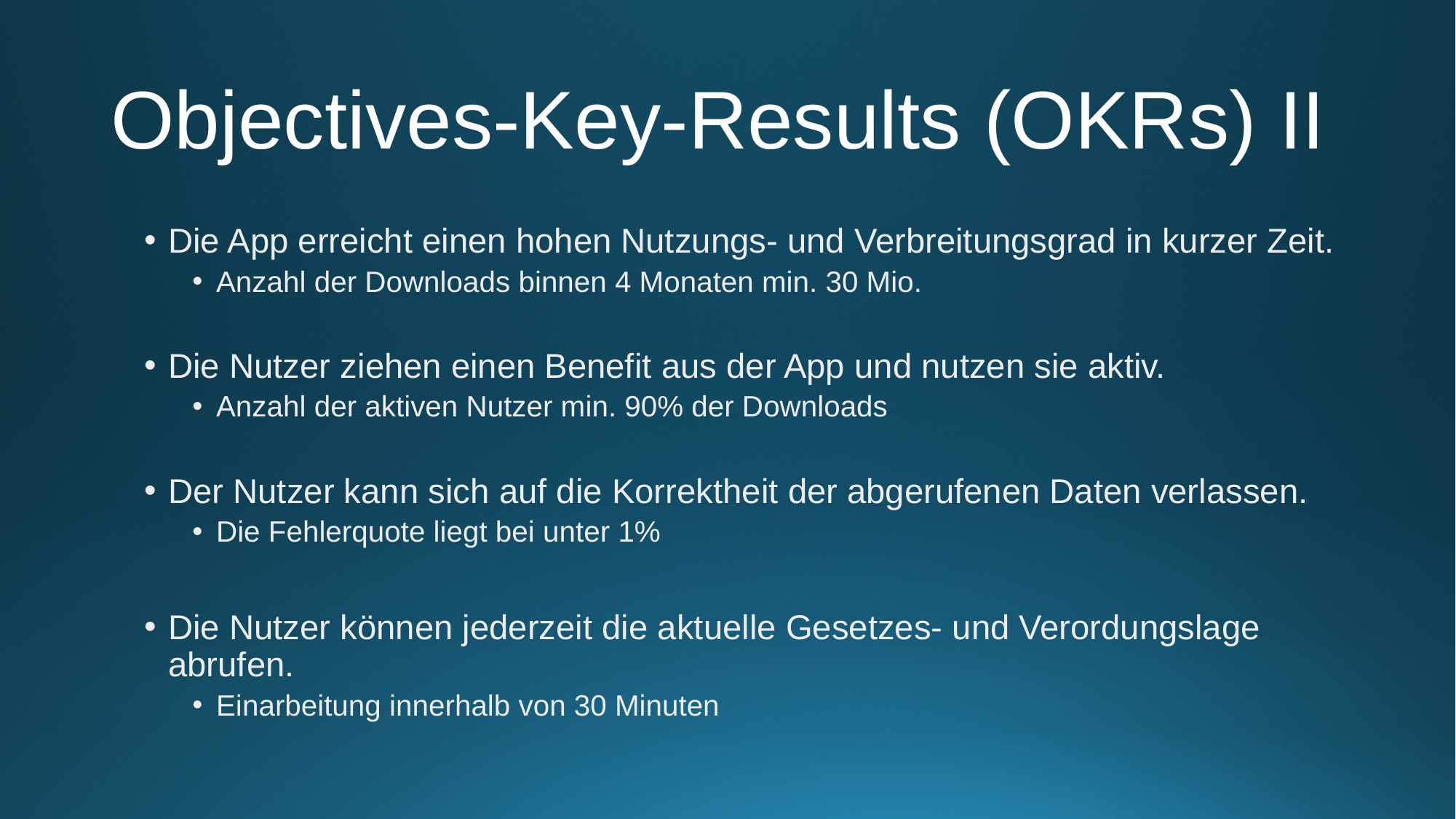

# Objectives-Key-Results (OKRs) II
Die App erreicht einen hohen Nutzungs- und Verbreitungsgrad in kurzer Zeit.
Anzahl der Downloads binnen 4 Monaten min. 30 Mio.

Die Nutzer ziehen einen Benefit aus der App und nutzen sie aktiv.
Anzahl der aktiven Nutzer min. 90% der Downloads

Der Nutzer kann sich auf die Korrektheit der abgerufenen Daten verlassen.
Die Fehlerquote liegt bei unter 1%

Die Nutzer können jederzeit die aktuelle Gesetzes- und Verordungslage abrufen.
Einarbeitung innerhalb von 30 Minuten